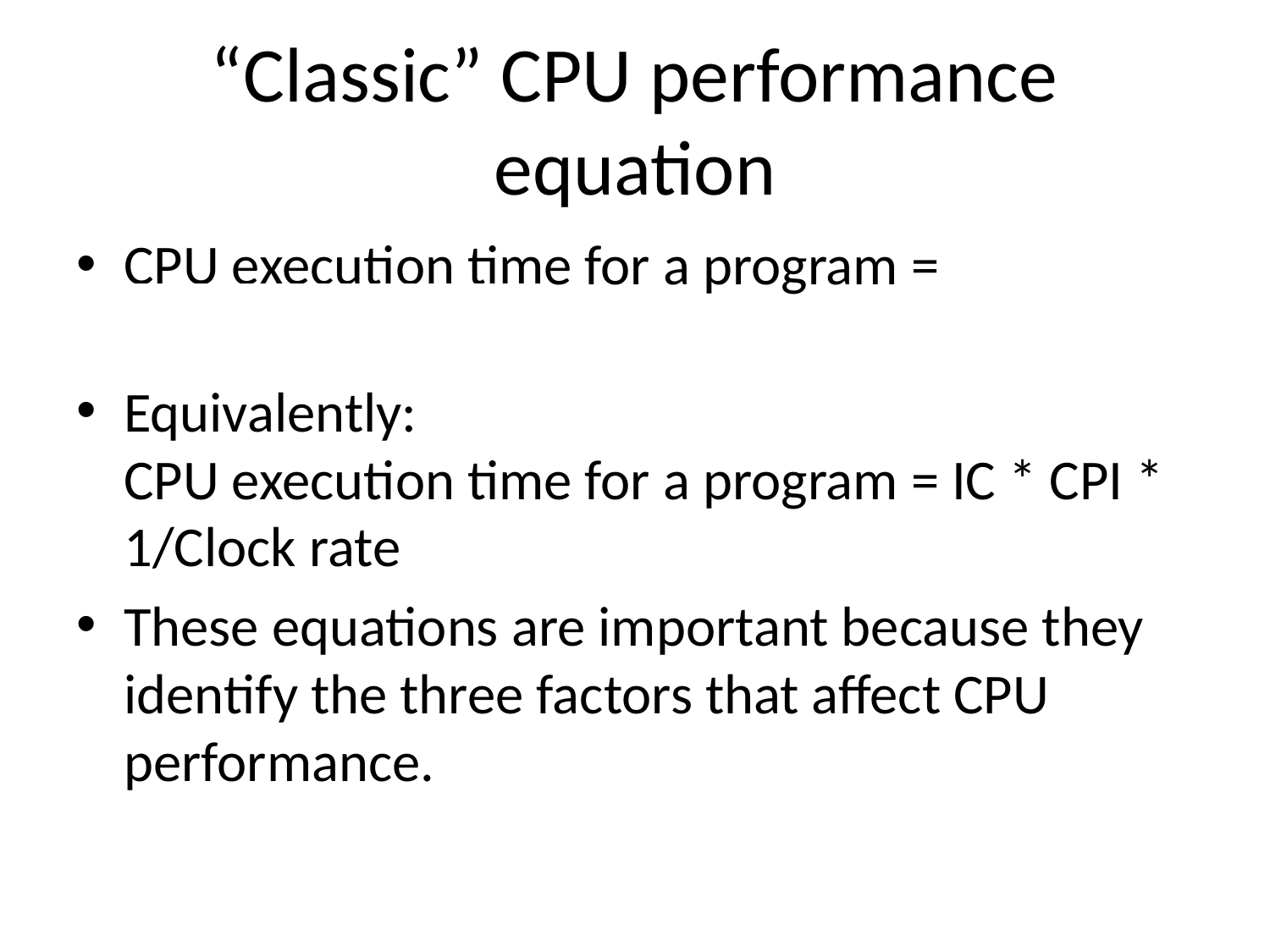

# “Classic” CPU performance equation
CPU execution time for a program = IC * CPI * Clock cycle time
Equivalently:
CPU execution time for a program = IC * CPI * 1/Clock rate
These equations are important because they identify the three factors that affect CPU performance.